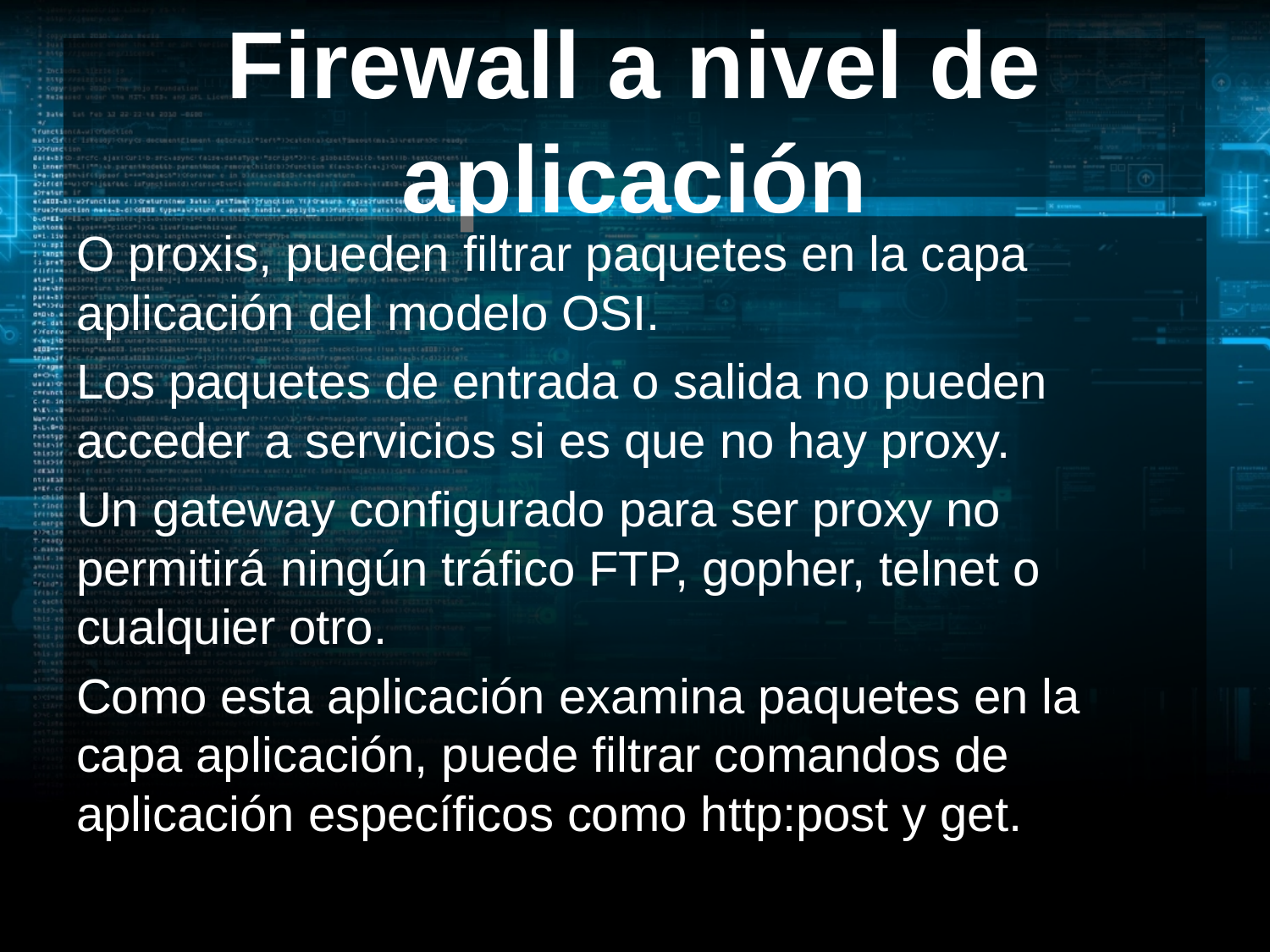

# Firewall a nivel de aplicación
O proxis, pueden filtrar paquetes en la capa aplicación del modelo OSI.
Los paquetes de entrada o salida no pueden acceder a servicios si es que no hay proxy.
Un gateway configurado para ser proxy no permitirá ningún tráfico FTP, gopher, telnet o cualquier otro.
Como esta aplicación examina paquetes en la capa aplicación, puede filtrar comandos de aplicación específicos como http:post y get.